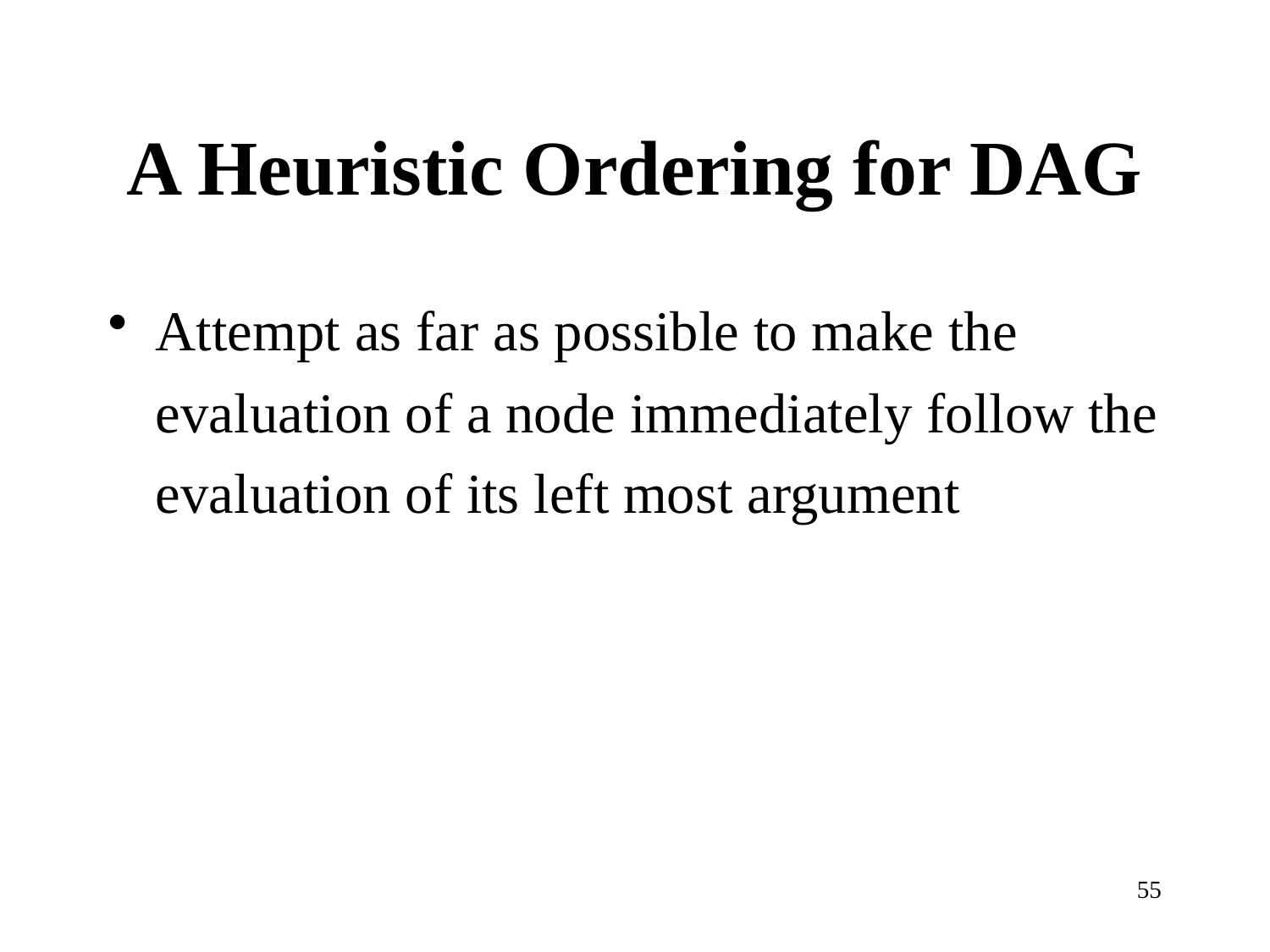

# A Heuristic Ordering for DAG
Attempt as far as possible to make the evaluation of a node immediately follow the evaluation of its left most argument
55